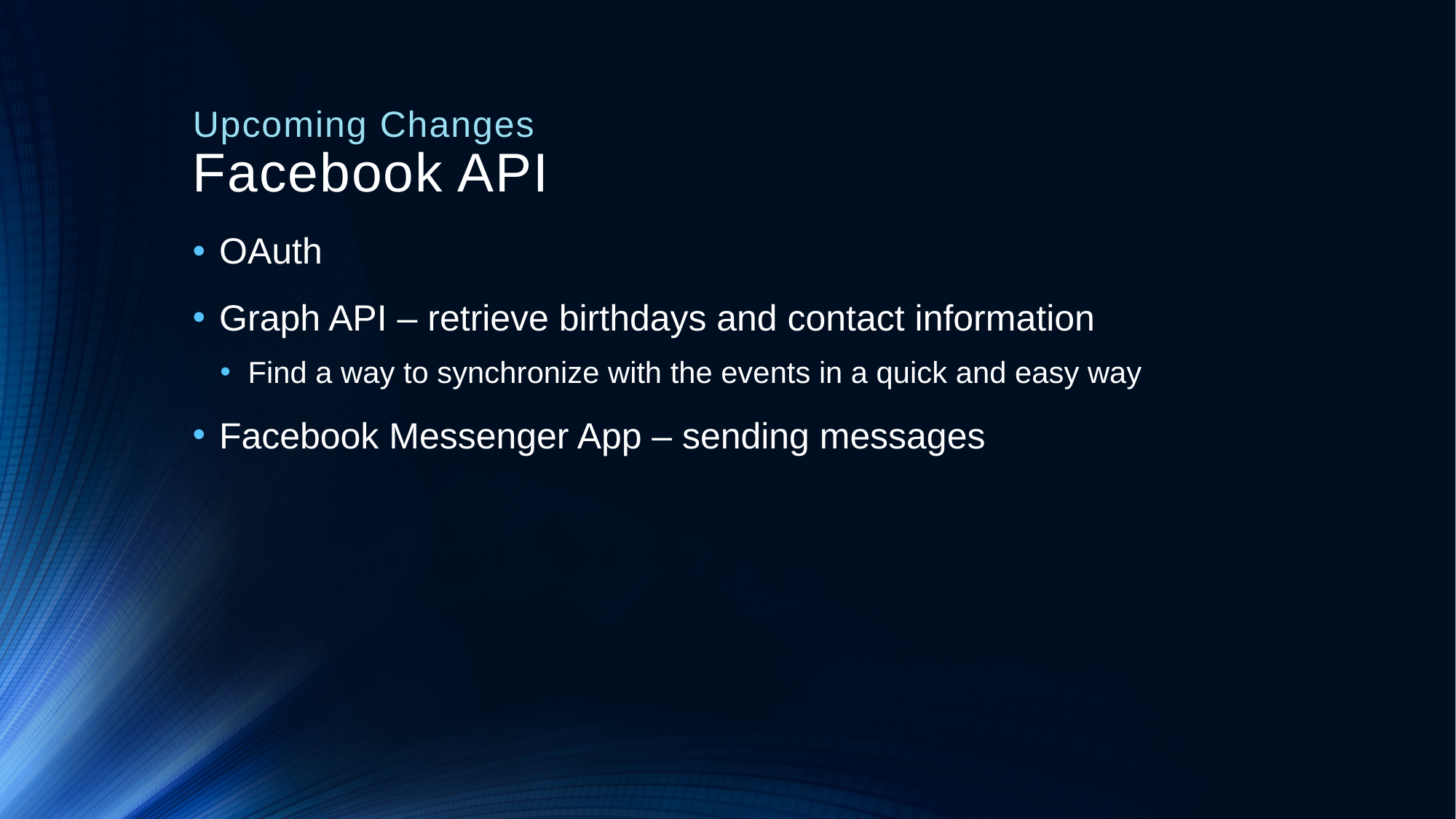

# Upcoming Changes Facebook API
OAuth
Graph API – retrieve birthdays and contact information
Find a way to synchronize with the events in a quick and easy way
Facebook Messenger App – sending messages